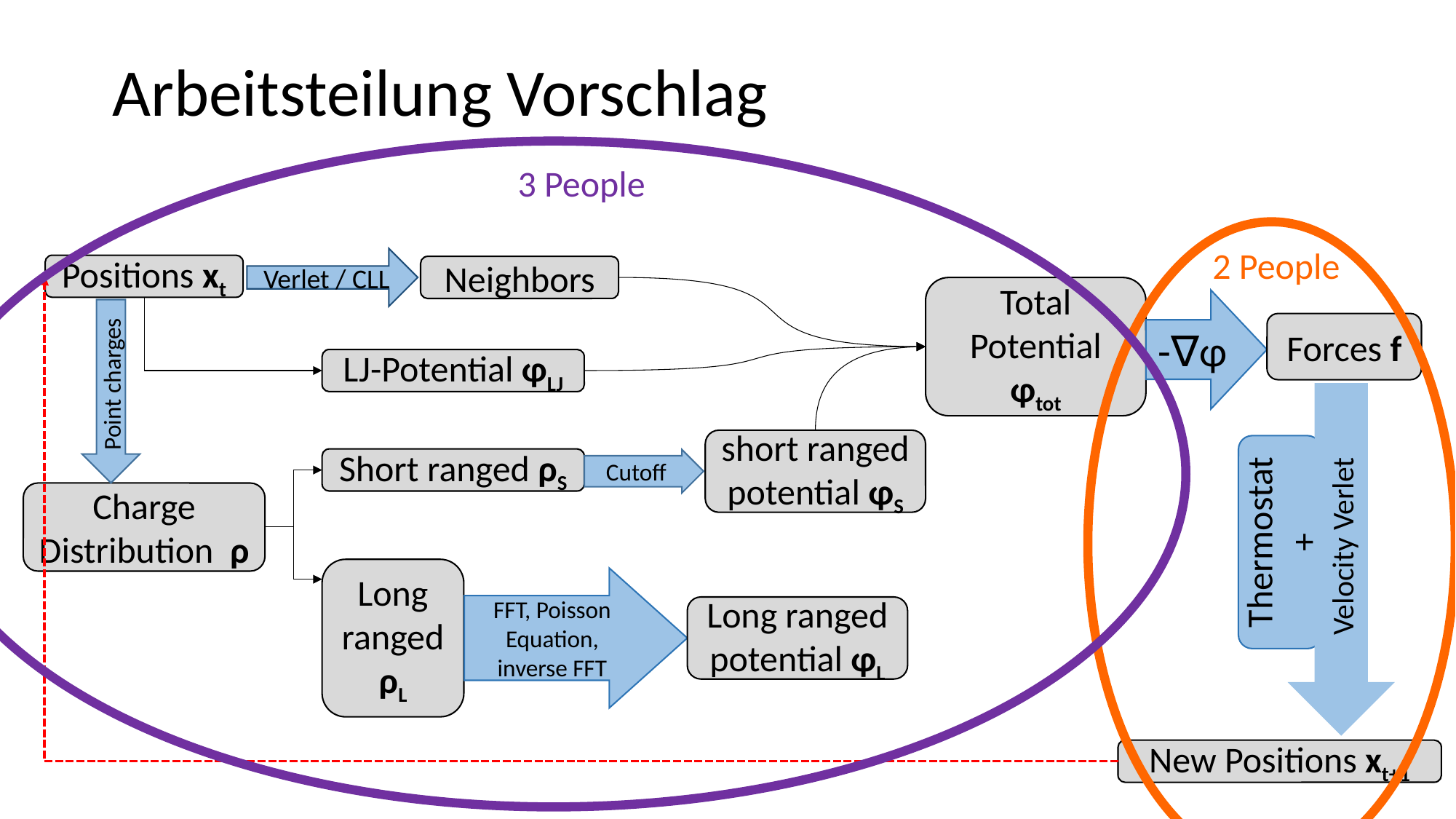

# Arbeitsteilung Vorschlag

3 People

2 People
Verlet / CLL
Positions xt
Neighbors
Total Potential φtot
-∇φ
Point charges
Forces f
LJ-Potential φLJ
Velocity Verlet
short ranged potential φS
Short ranged ρS
Cutoff
Charge Distribution  ρ
Thermostat+
Long ranged ρL
FFT, Poisson Equation, inverse FFT
Long ranged potential φL
New Positions xt+1